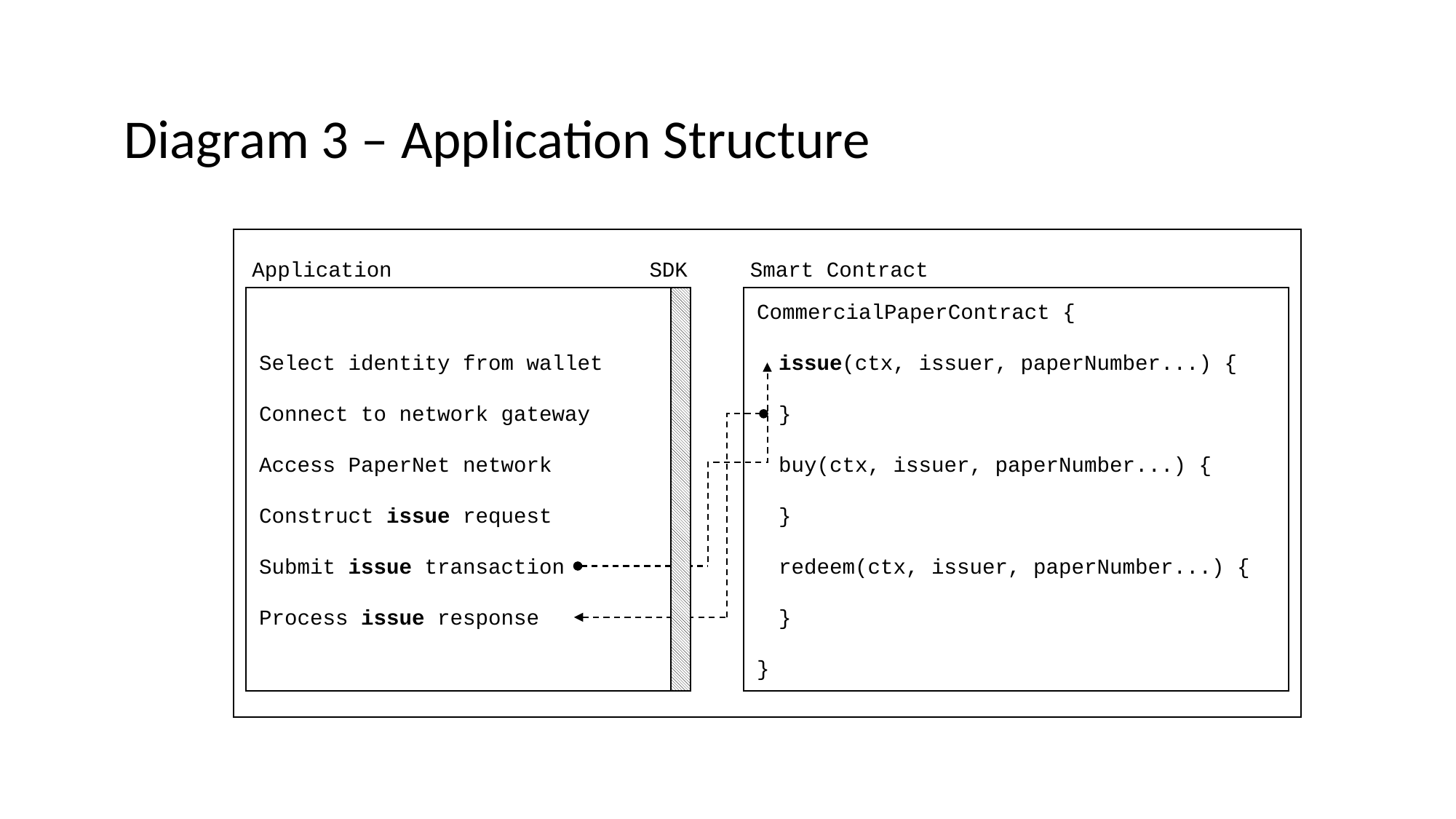

Diagram 3 – Application Structure

Application
SDK
Smart Contract
CommercialPaperContract {

issue(ctx, issuer, paperNumber...) {

}

buy(ctx, issuer, paperNumber...) {

}

redeem(ctx, issuer, paperNumber...) {

}

}

Select identity from wallet

Connect to network gateway

Access PaperNet network

Construct issue request

Submit issue transaction

Process issue response